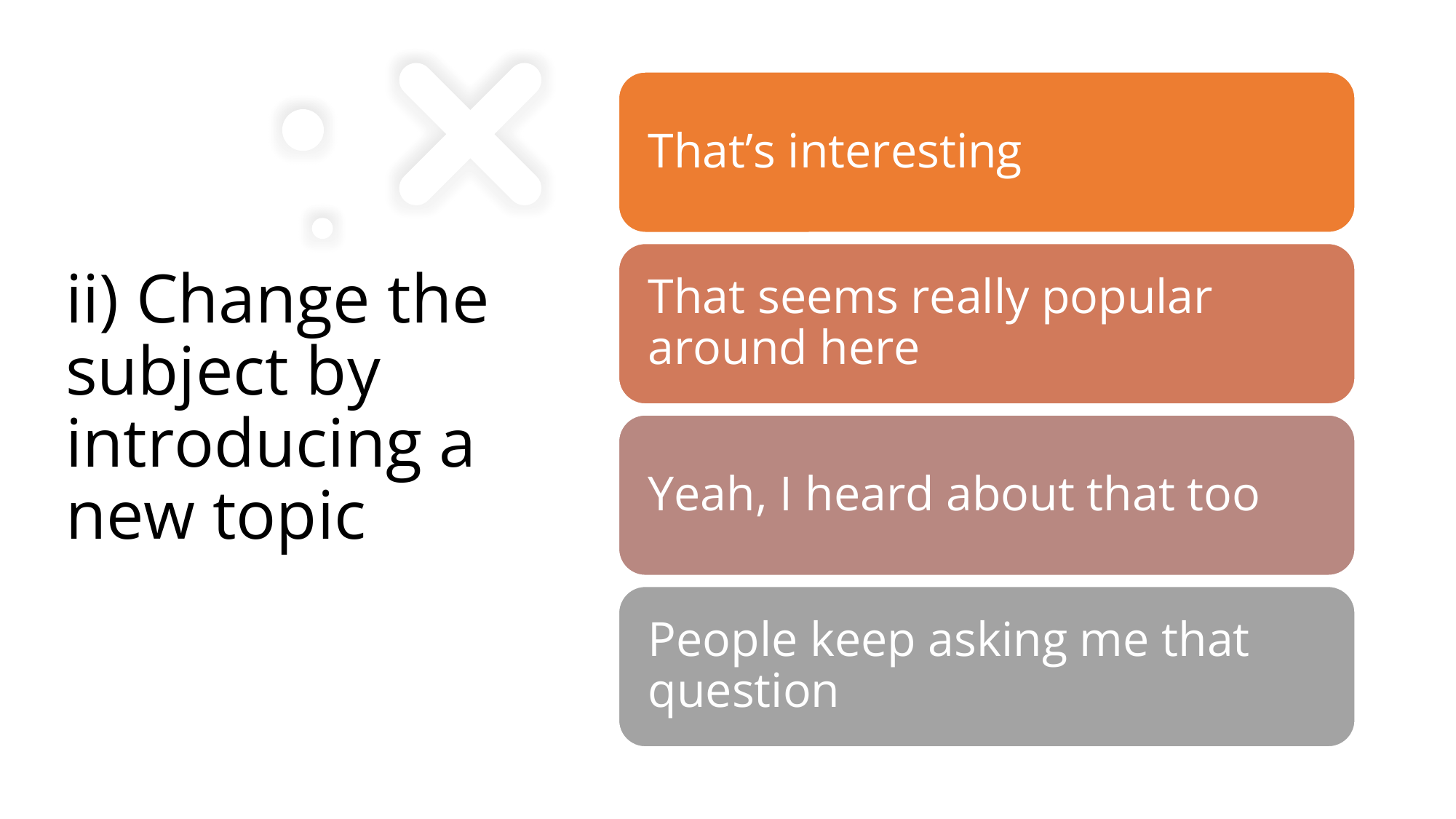

# ii) Change the subject by introducing a new topic
That’s interesting
That seems really popular around here
Yeah, I heard about that too
People keep asking me that question